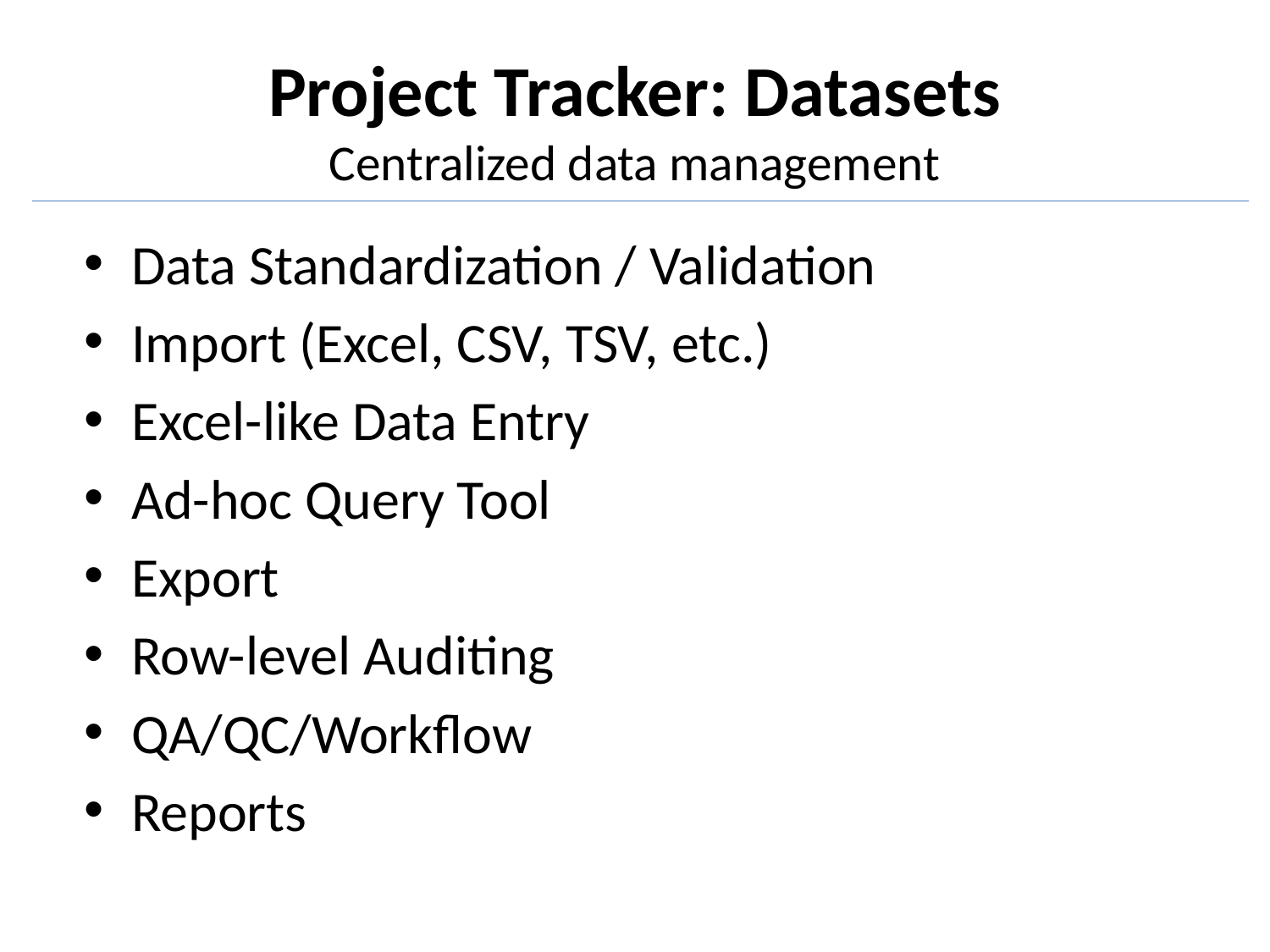

# Project Tracker: Datasets Centralized data management
Data Standardization / Validation
Import (Excel, CSV, TSV, etc.)
Excel-like Data Entry
Ad-hoc Query Tool
Export
Row-level Auditing
QA/QC/Workflow
Reports